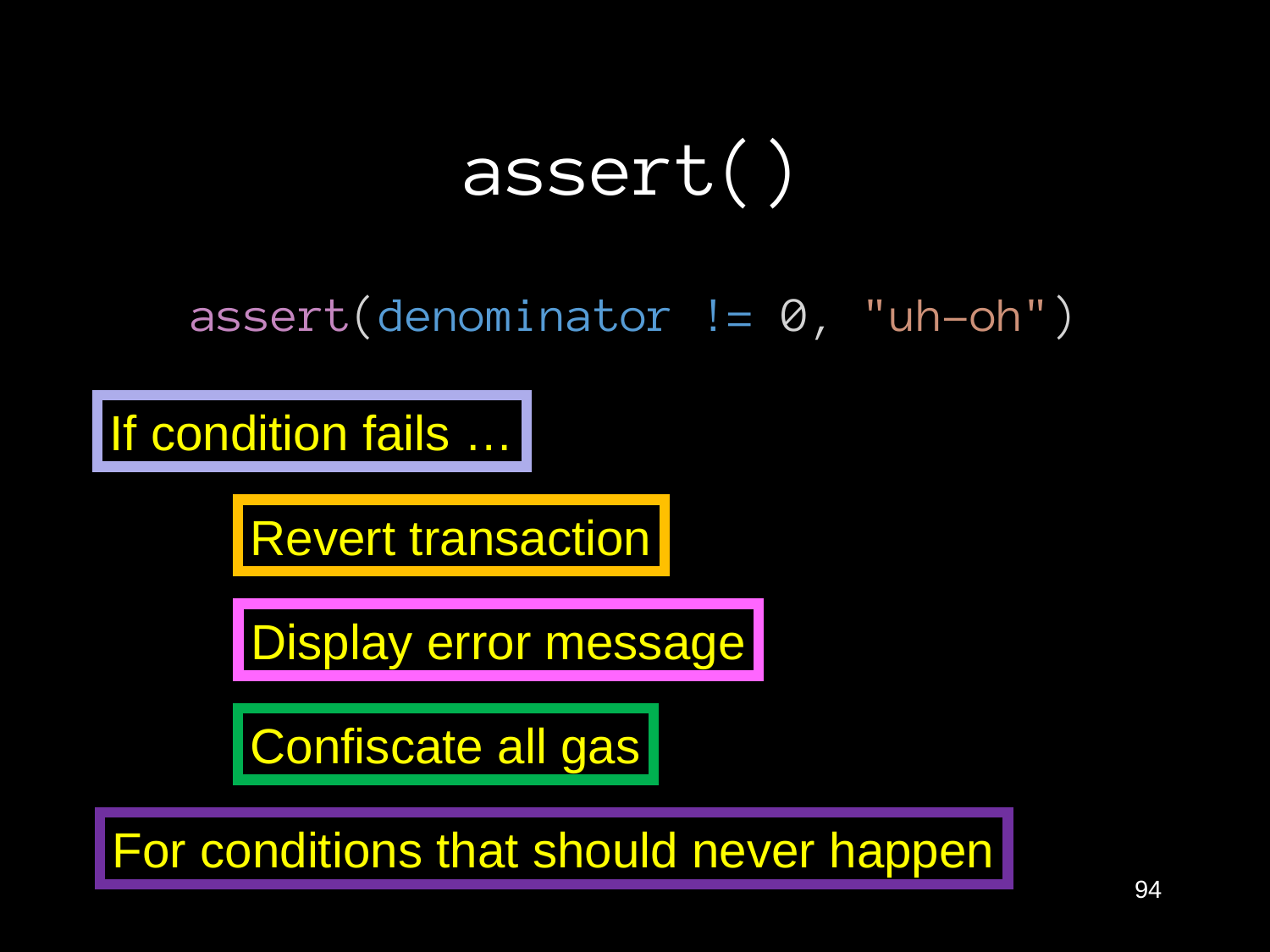

# assert()
assert(denominator != 0, "uh-oh")
If condition fails …
Revert transaction
Display error message
Confiscate all gas
For conditions that should never happen
94